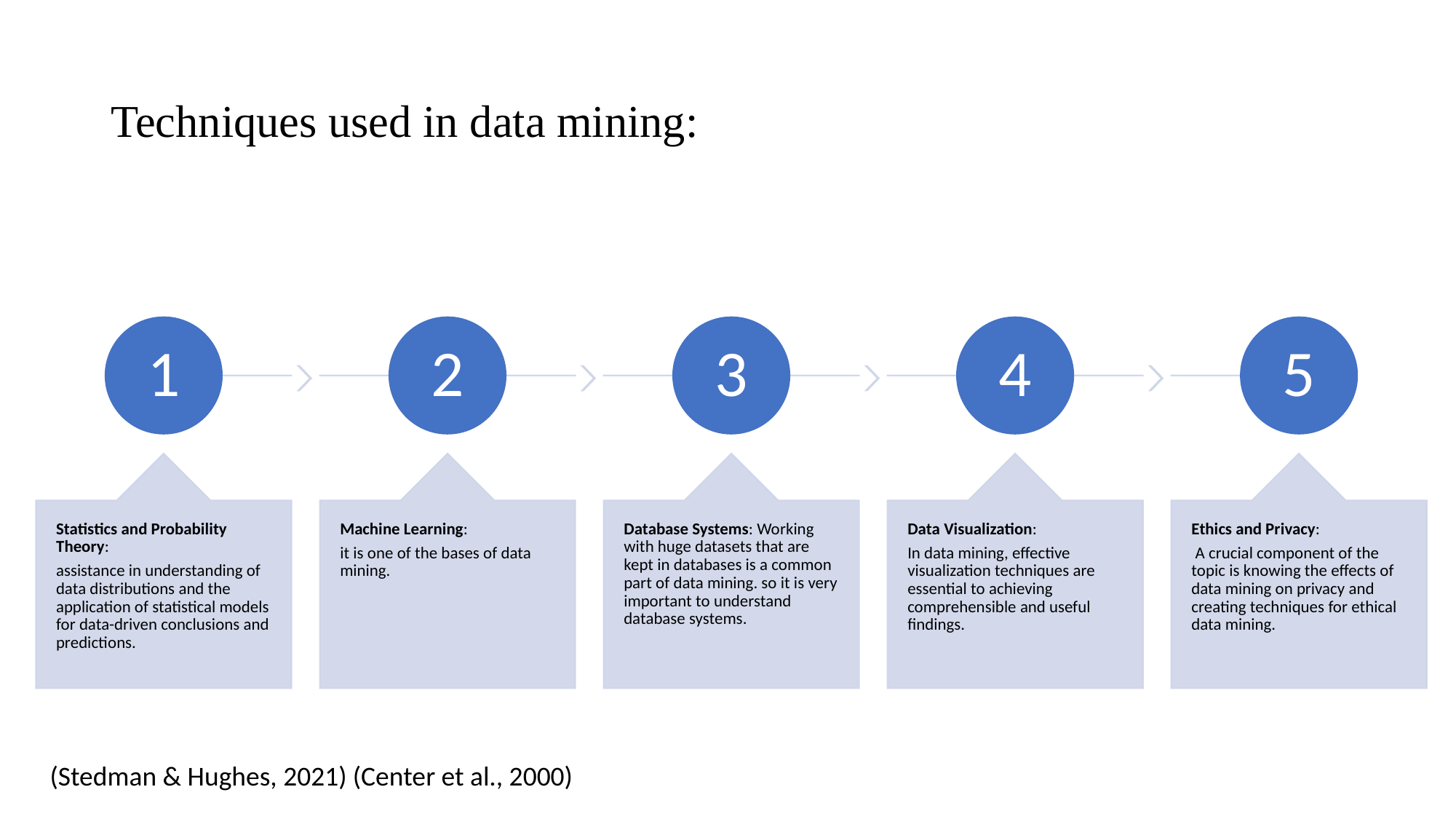

# Techniques used in data mining:
1
Statistics and Probability Theory:
assistance in understanding of data distributions and the application of statistical models for data-driven conclusions and predictions.
2
Machine Learning:
it is one of the bases of data mining.
3
Database Systems: Working with huge datasets that are kept in databases is a common part of data mining. so it is very important to understand database systems.
4
Data Visualization:
In data mining, effective visualization techniques are essential to achieving comprehensible and useful findings.
5
Ethics and Privacy:
 A crucial component of the topic is knowing the effects of data mining on privacy and creating techniques for ethical data mining.
(Stedman & Hughes, 2021) (Center et al., 2000)